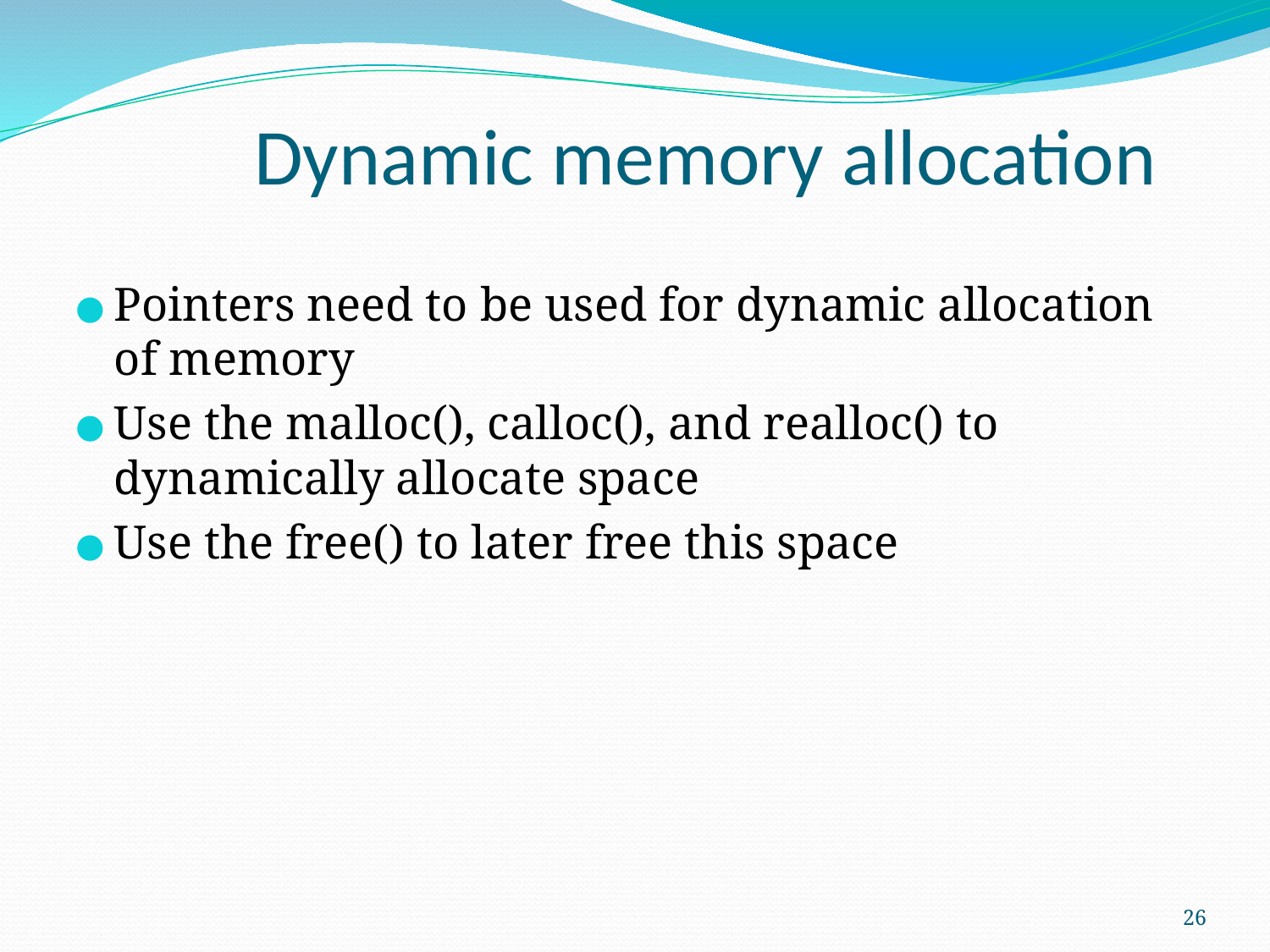

# Dynamic memory allocation
Pointers need to be used for dynamic allocation of memory
Use the malloc(), calloc(), and realloc() to dynamically allocate space
Use the free() to later free this space
26